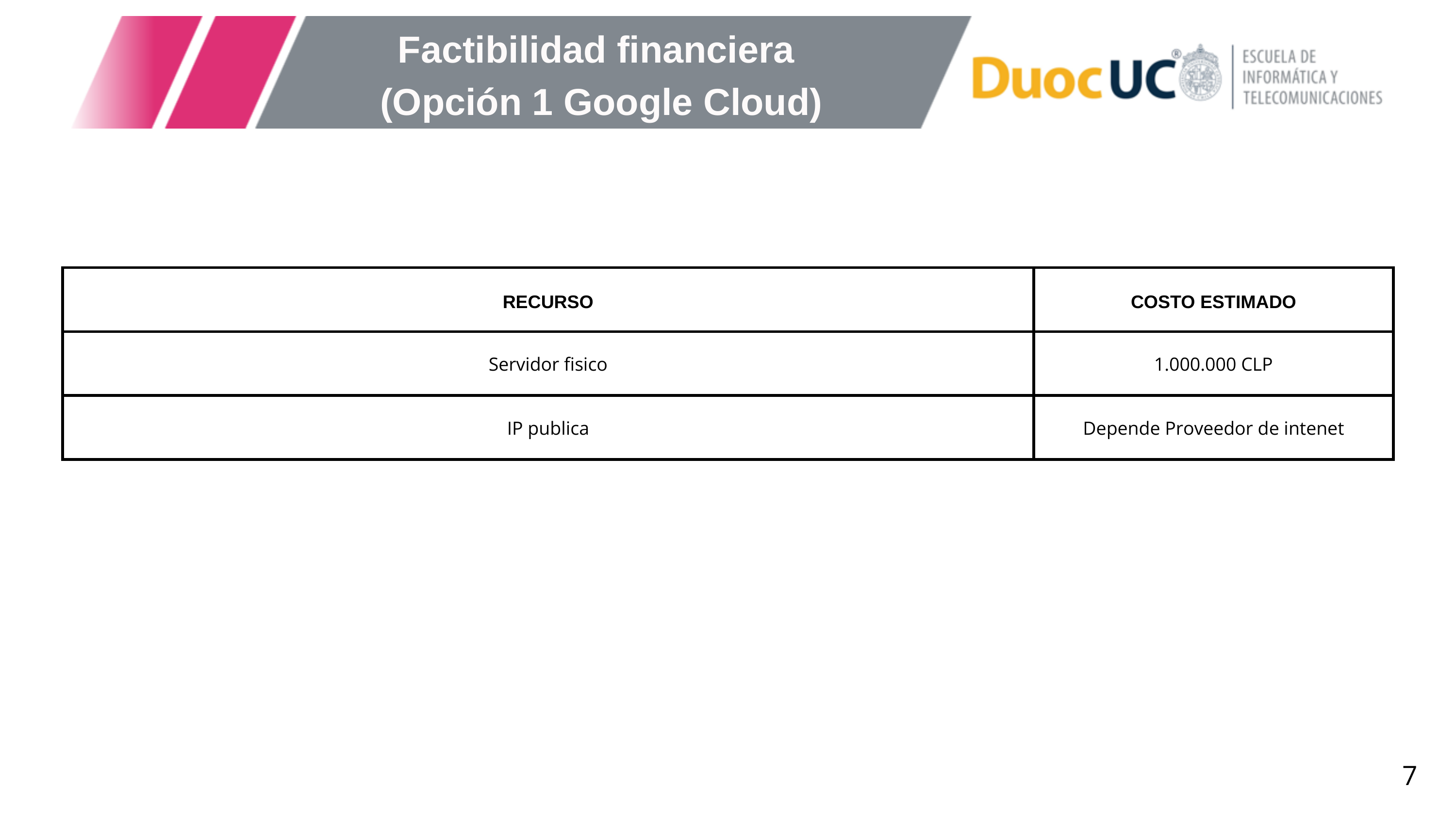

Factibilidad financiera
(Opción 1 Google Cloud)
| RECURSO | COSTO ESTIMADO |
| --- | --- |
| Servidor fisico | 1.000.000 CLP |
| IP publica | Depende Proveedor de intenet |
7